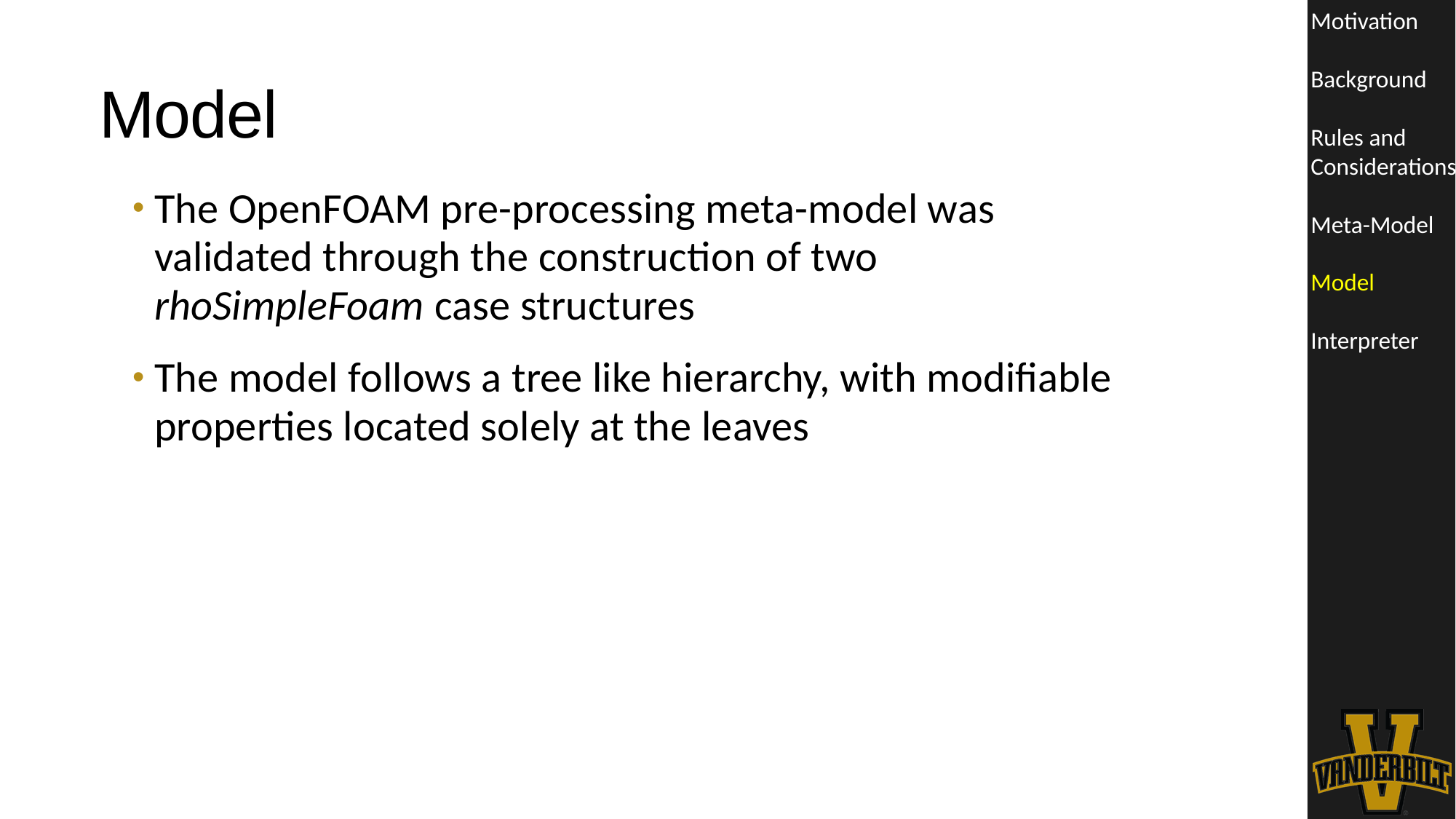

# Model
The OpenFOAM pre-processing meta-model was validated through the construction of two rhoSimpleFoam case structures
The model follows a tree like hierarchy, with modifiable properties located solely at the leaves